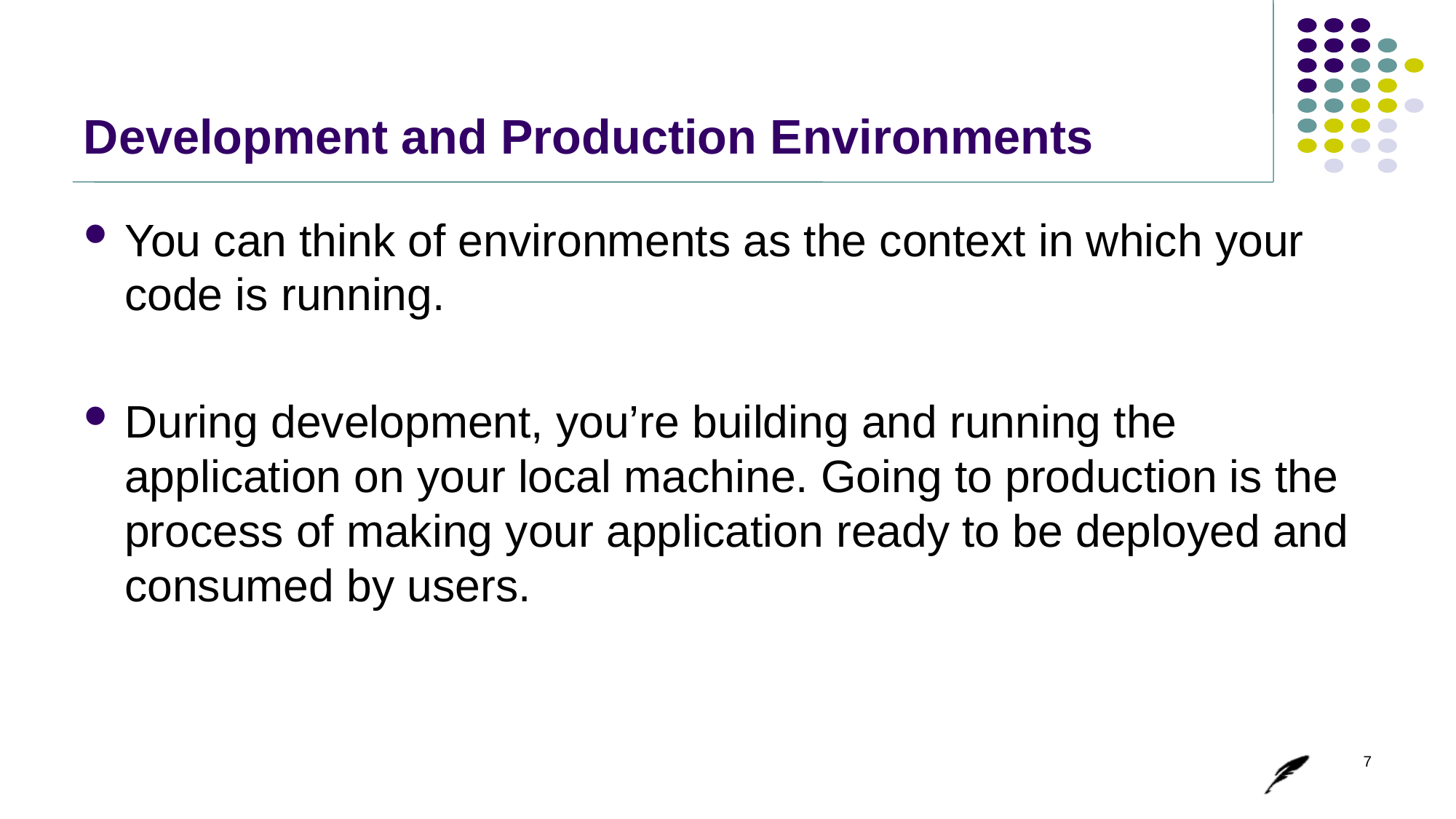

# Development and Production Environments
You can think of environments as the context in which your code is running.

During development, you’re building and running the application on your local machine. Going to production is the process of making your application ready to be deployed and consumed by users.
7